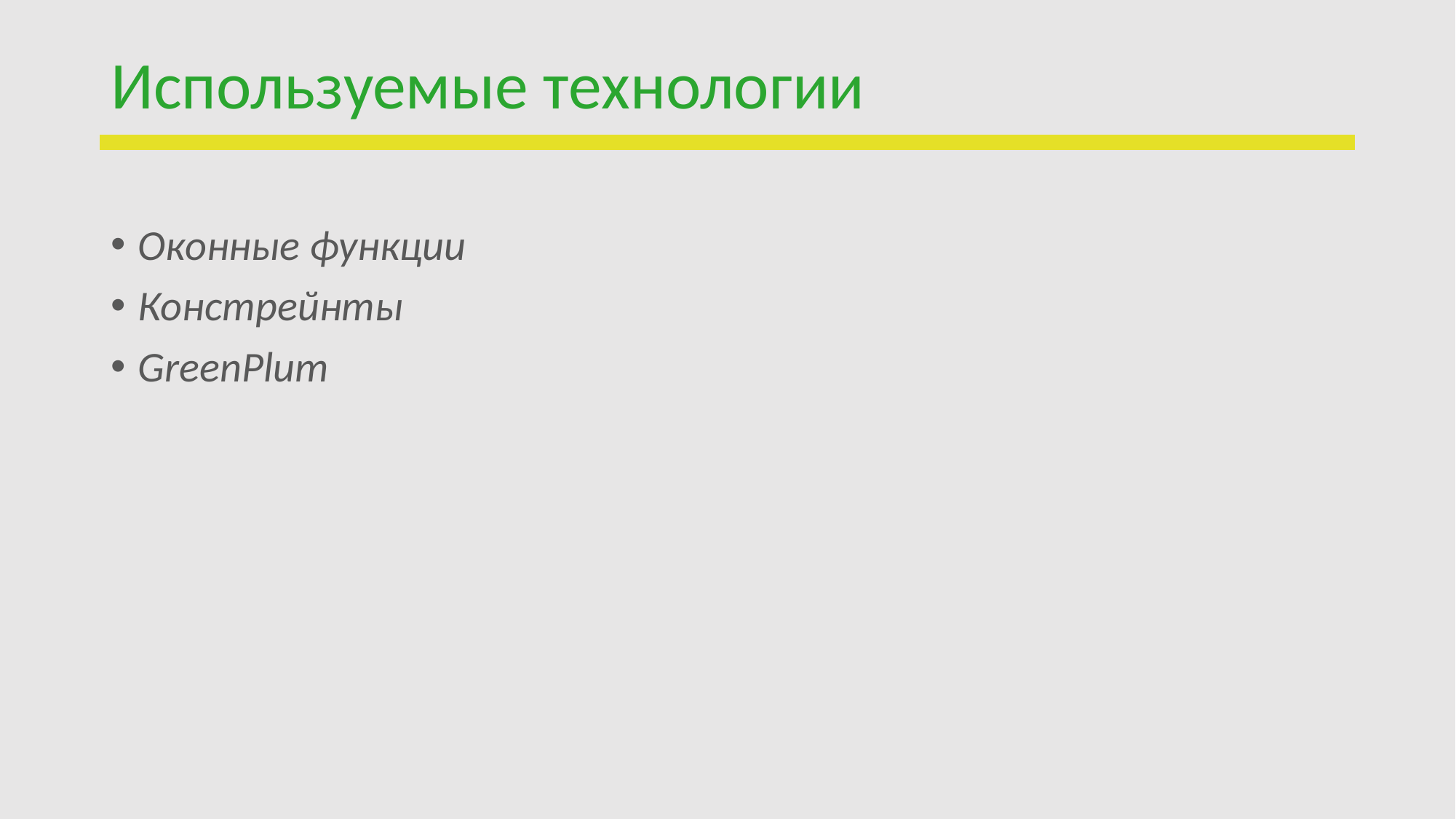

# Используемые технологии
Оконные функции
Констрейнты
GreenPlum